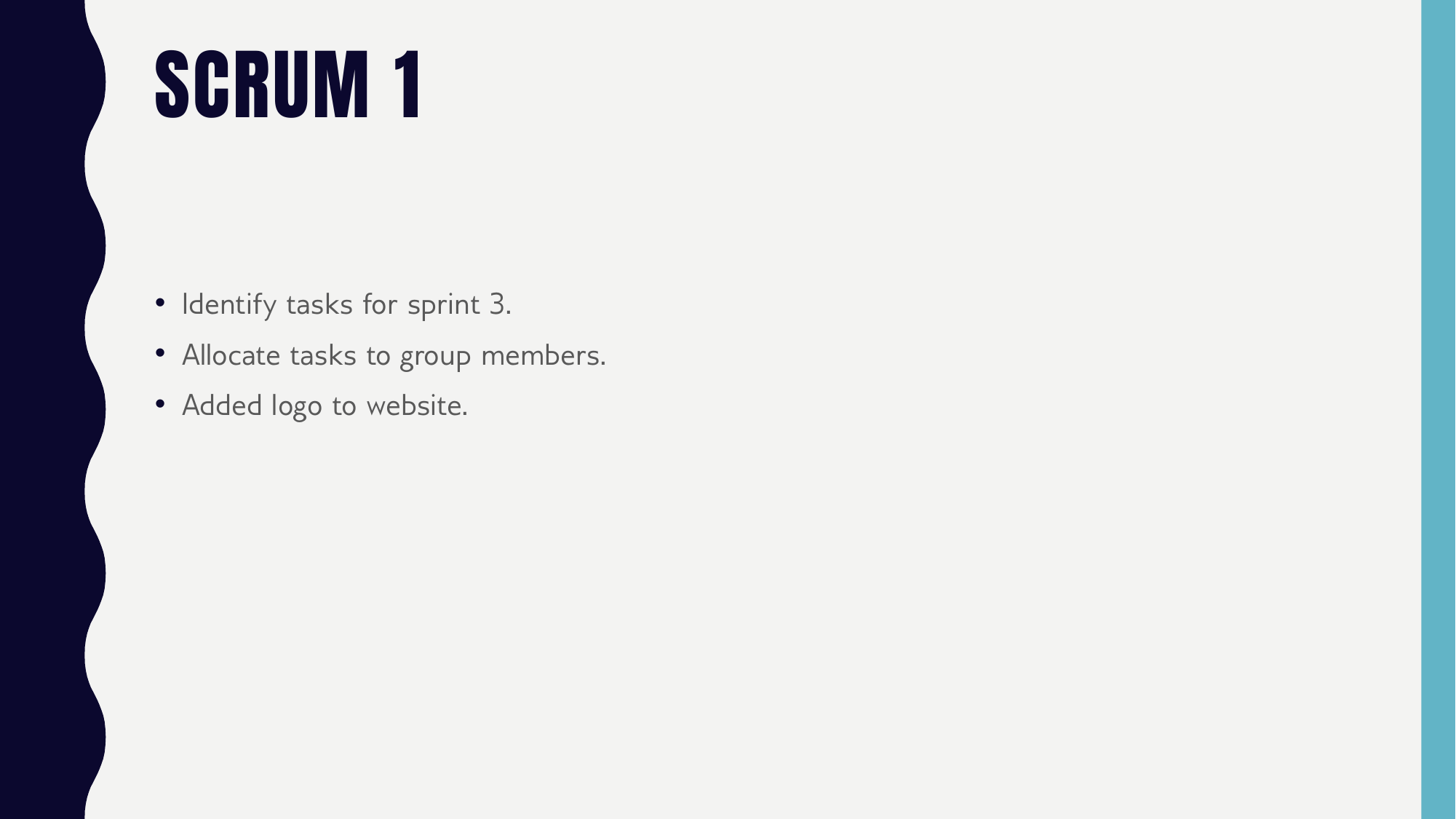

# Scrum 1
Identify tasks for sprint 3.
Allocate tasks to group members.
Added logo to website.